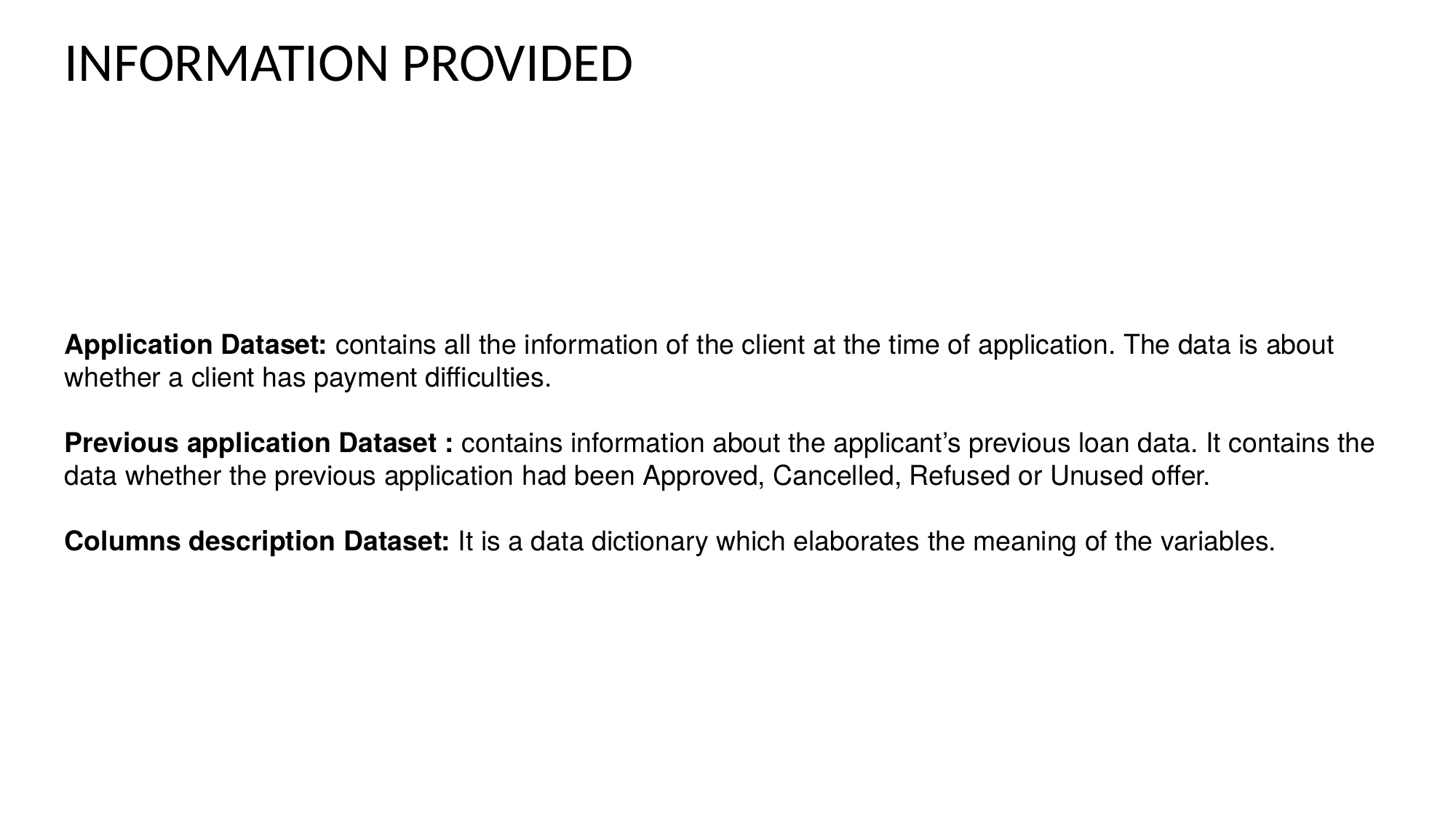

INFORMATION PROVIDED
Application Dataset: contains all the information of the client at the time of application. The data is about whether a client has payment difficulties.

Previous application Dataset : contains information about the applicant’s previous loan data. It contains the data whether the previous application had been Approved, Cancelled, Refused or Unused offer.

Columns description Dataset: It is a data dictionary which elaborates the meaning of the variables.